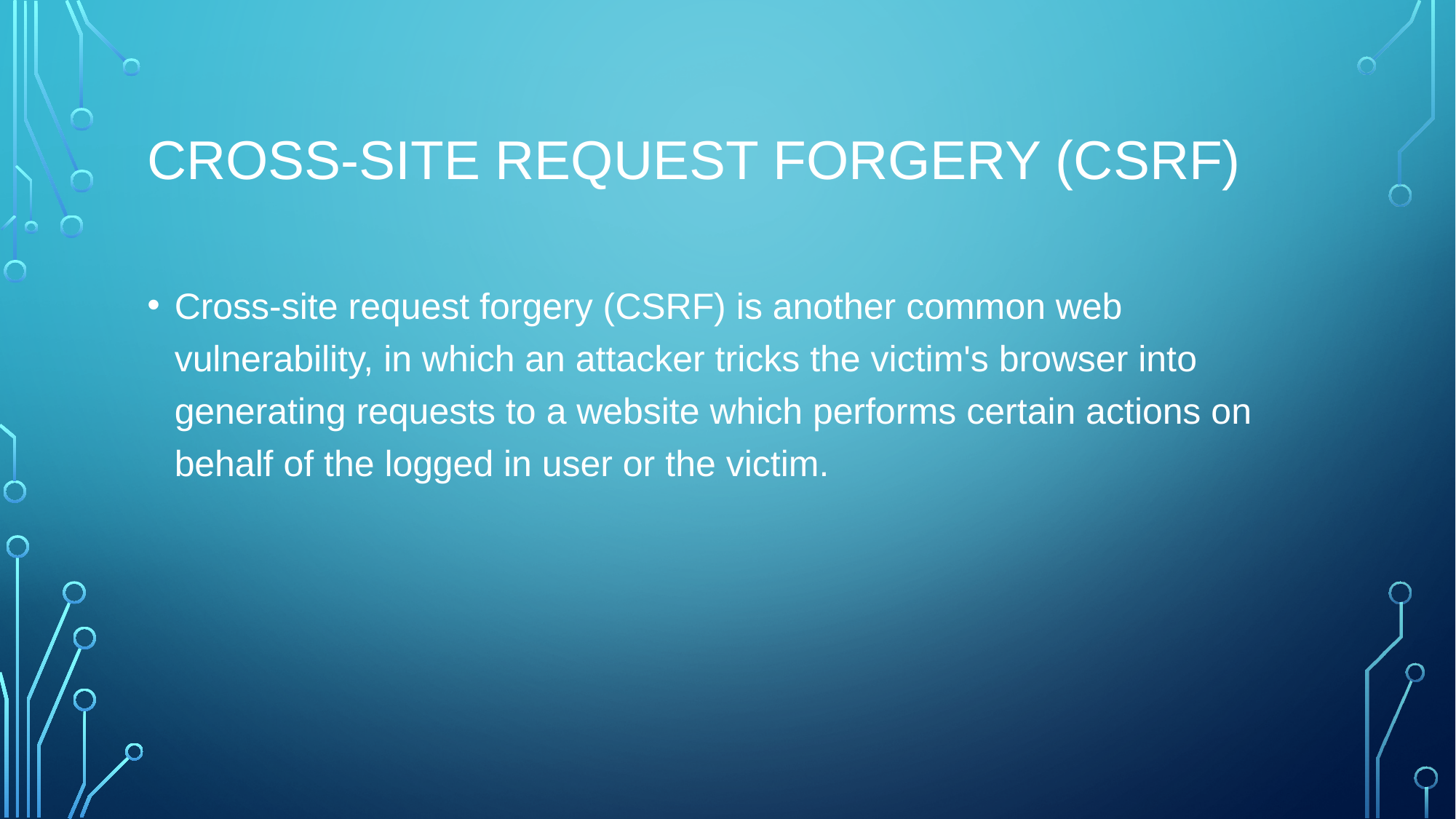

# CROSS-SITE REQUEST FORGERY (CSRF)
Cross-site request forgery (CSRF) is another common web vulnerability, in which an attacker tricks the victim's browser into generating requests to a website which performs certain actions on behalf of the logged in user or the victim.